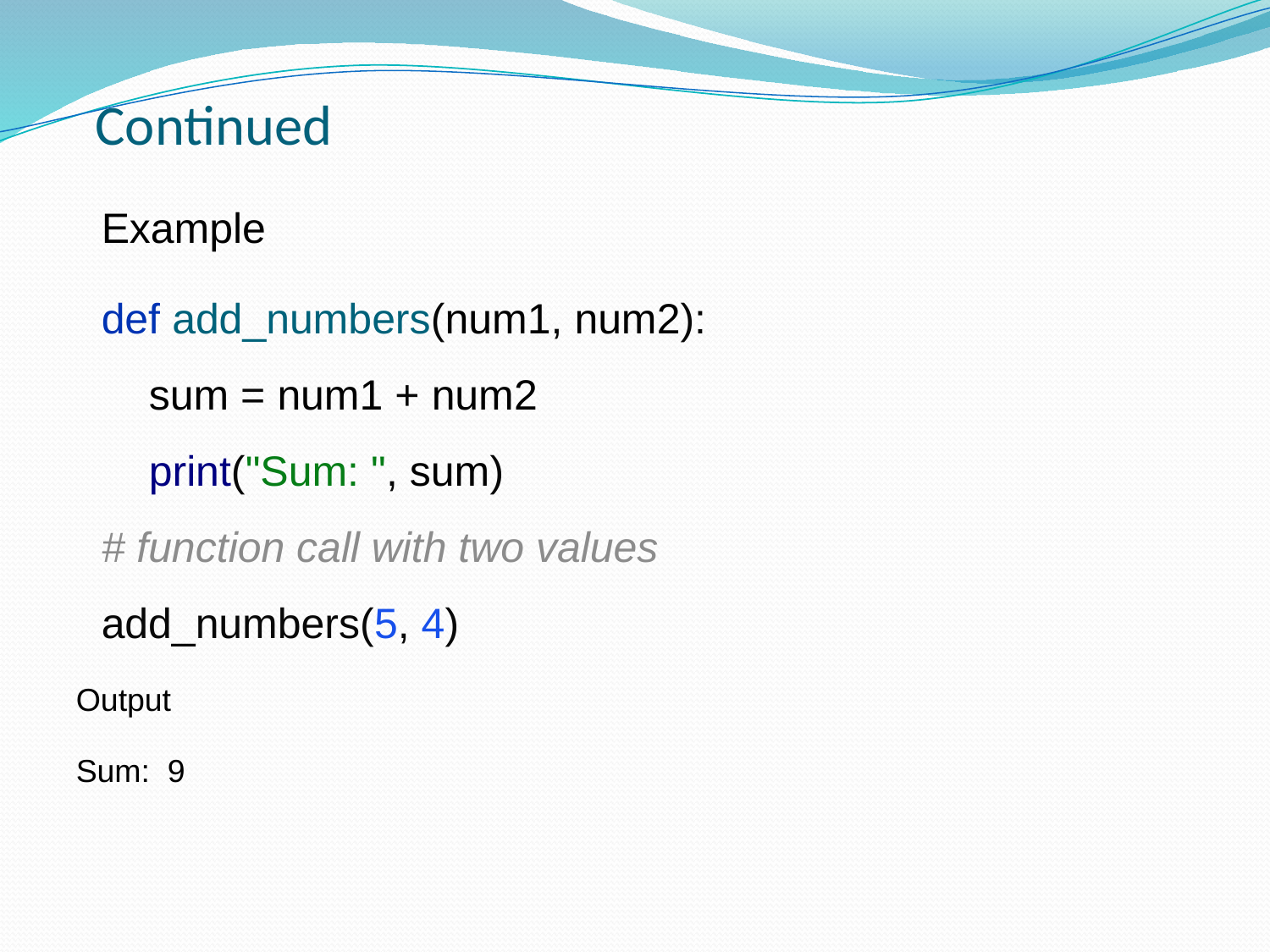

# Continued
Example
def add_numbers(num1, num2):
    sum = num1 + num2
    print("Sum: ", sum)
# function call with two values
add_numbers(5, 4)
Output
Sum:  9